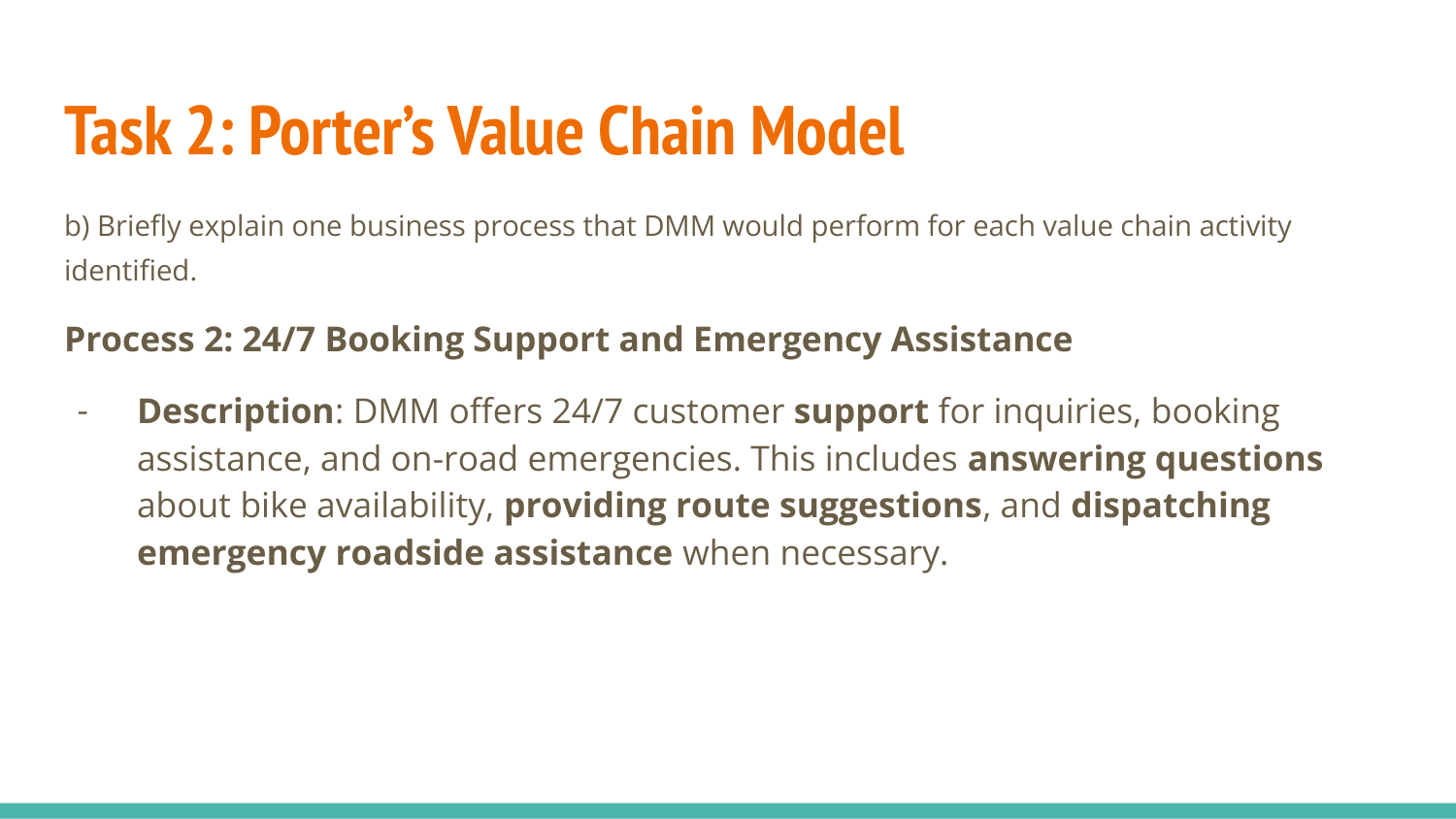

# Task 2: Porter’s Value Chain Model
b) Briefly explain one business process that DMM would perform for each value chain activity identified.
Process 2: 24/7 Booking Support and Emergency Assistance
Description: DMM offers 24/7 customer support for inquiries, booking assistance, and on-road emergencies. This includes answering questions about bike availability, providing route suggestions, and dispatching emergency roadside assistance when necessary.